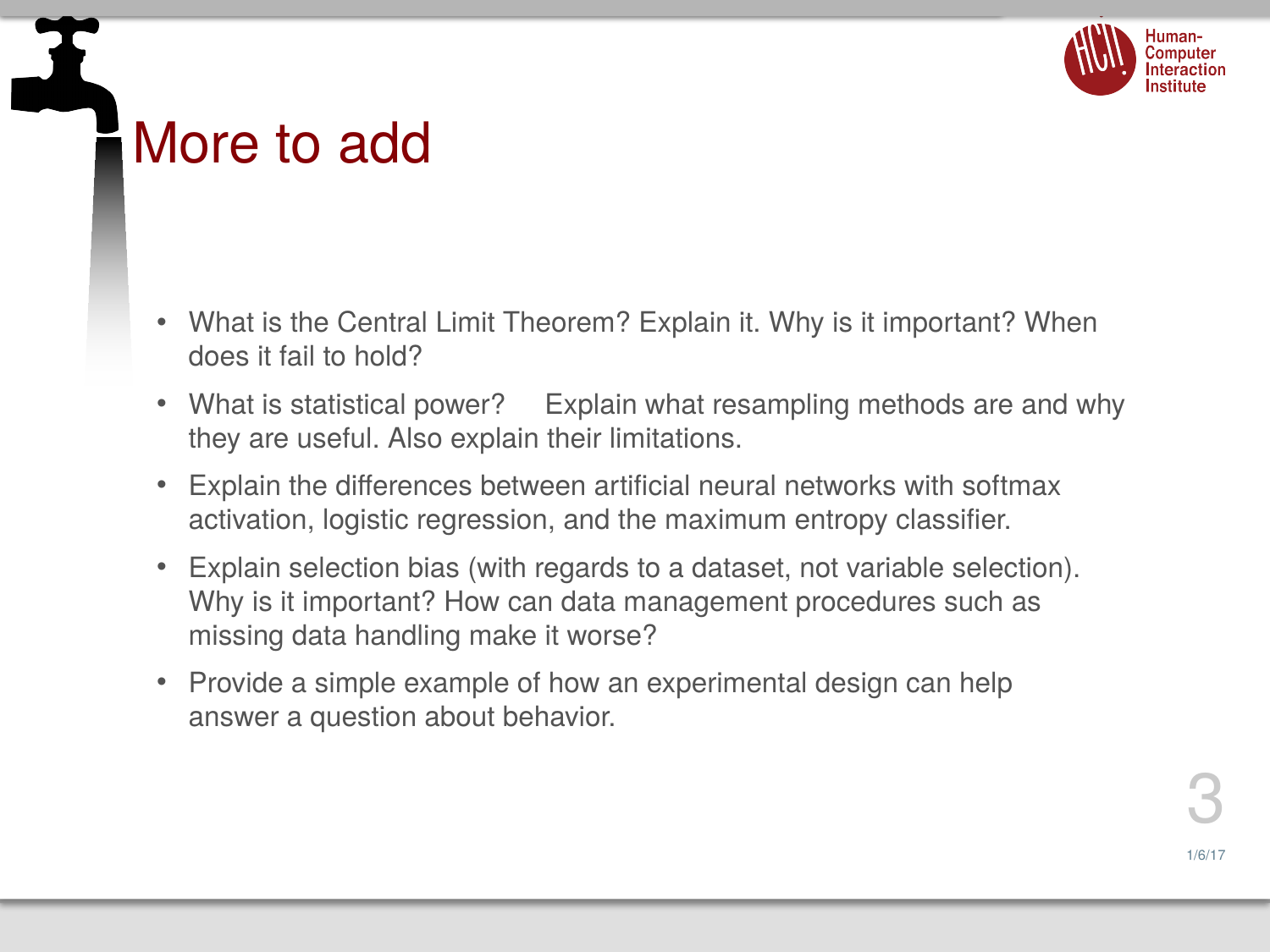

# More to add

What is the Central Limit Theorem? Explain it. Why is it important? When does it fail to hold?
What is statistical power?     Explain what resampling methods are and why they are useful. Also explain their limitations.
Explain the differences between artificial neural networks with softmax activation, logistic regression, and the maximum entropy classifier.
Explain selection bias (with regards to a dataset, not variable selection). Why is it important? How can data management procedures such as missing data handling make it worse?
Provide a simple example of how an experimental design can help     answer a question about behavior.

3
1/6/17